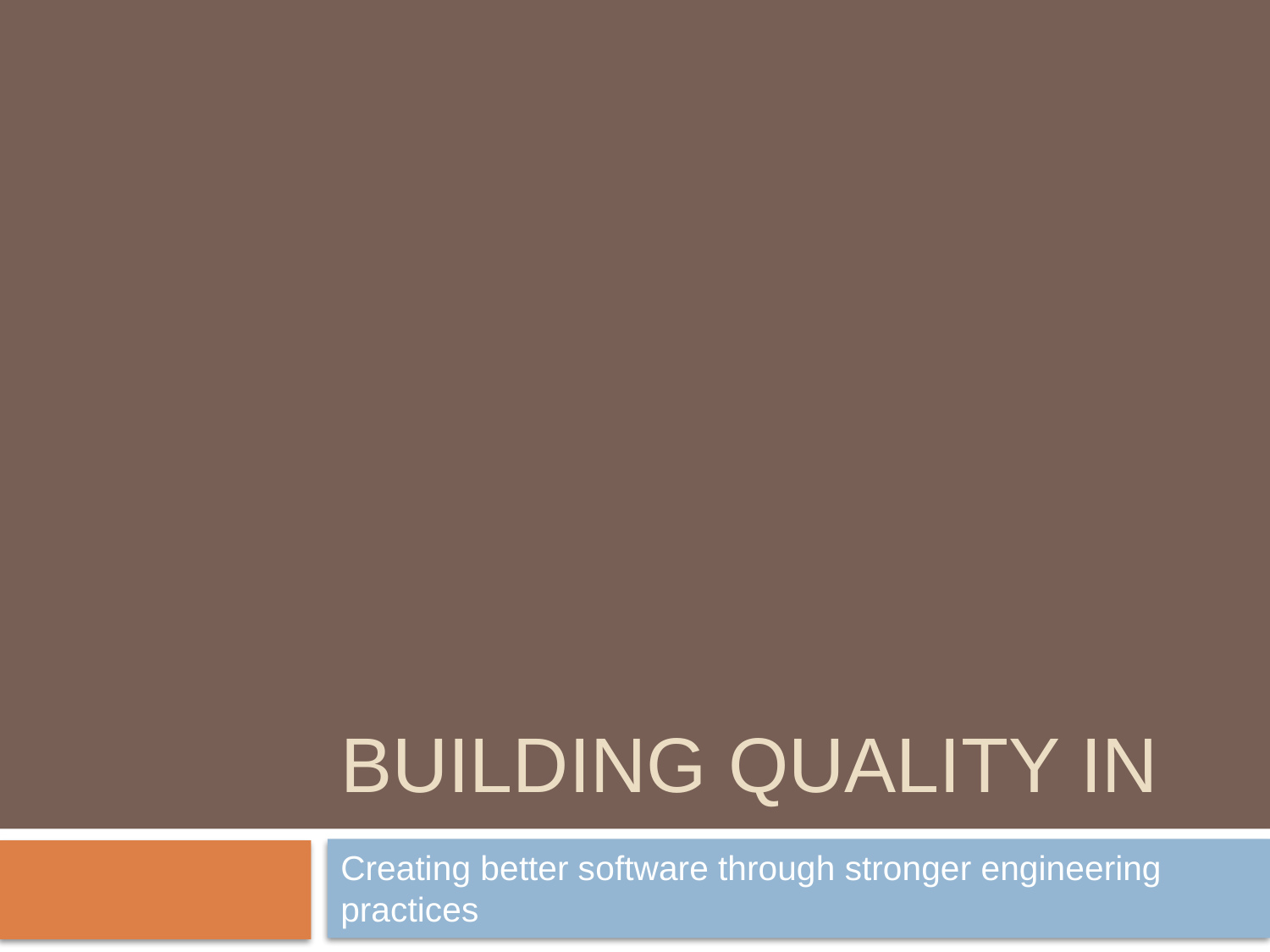

# Building quality in
Creating better software through stronger engineering practices